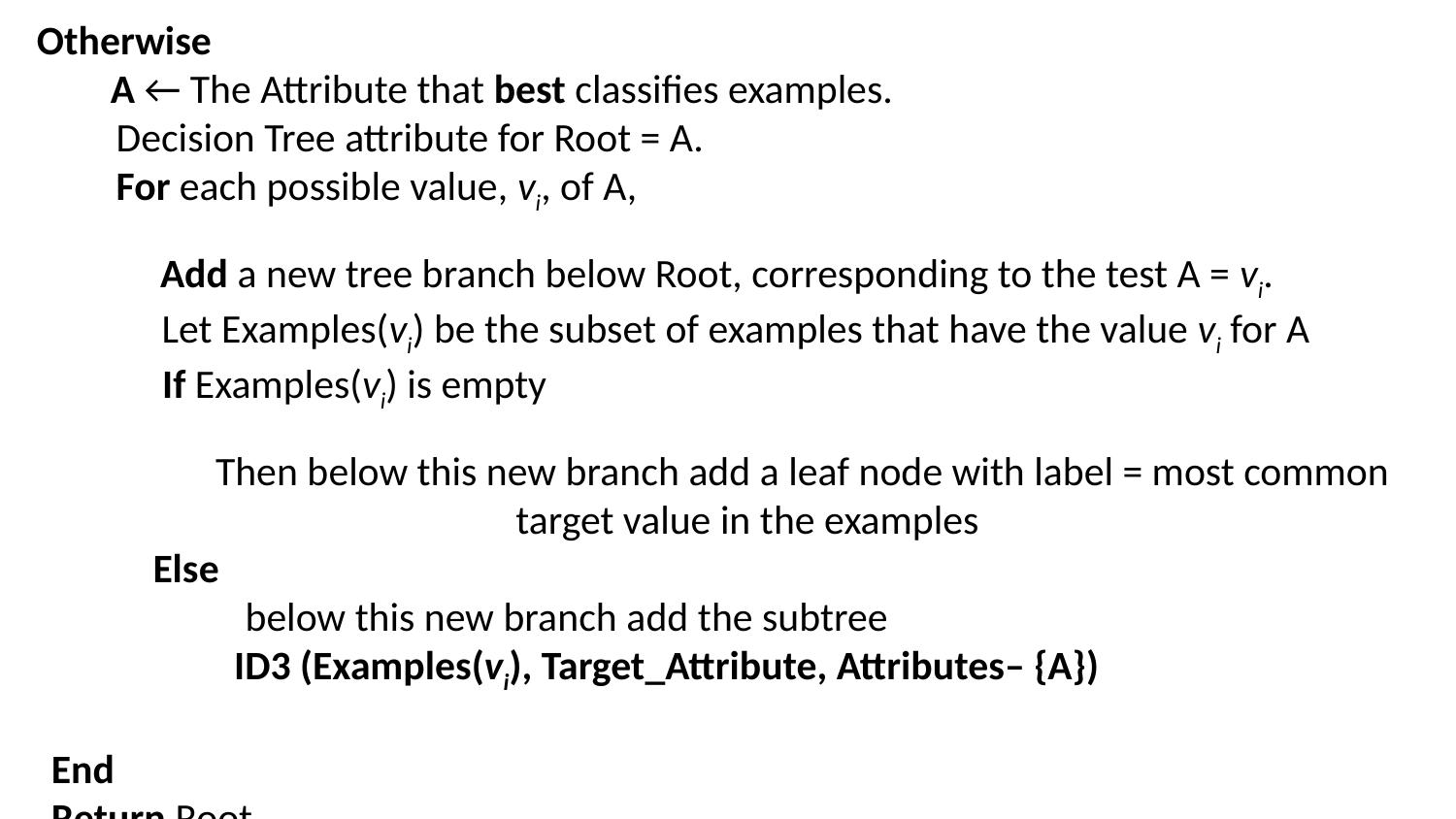

Otherwise
        A ← The Attribute that best classifies examples.
           Decision Tree attribute for Root = A.
           For each possible value, vi, of A,
	Add a new tree branch below Root, corresponding to the test A = vi.
                Let Examples(vi) be the subset of examples that have the value vi for A
                If Examples(vi) is empty
	      Then below this new branch add a leaf node with label = most common                                               	       target value in the examples
               Else
                         below this new branch add the subtree
	        ID3 (Examples(vi), Target_Attribute, Attributes– {A})
    End
    Return Root